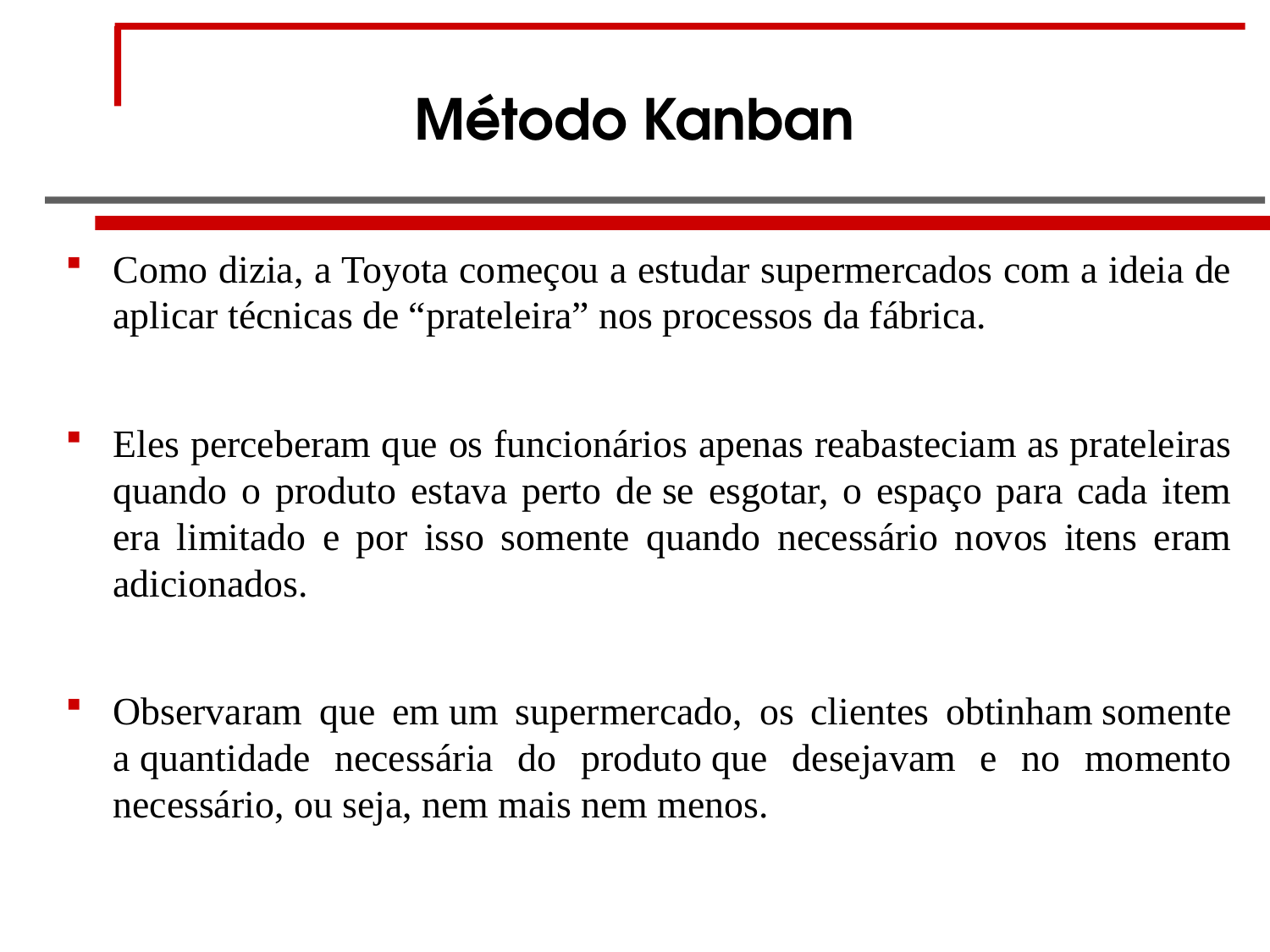

# Método Kanban
Como dizia, a Toyota começou a estudar supermercados com a ideia de aplicar técnicas de “prateleira” nos processos da fábrica.

Eles perceberam que os funcionários apenas reabasteciam as prateleiras quando o produto estava perto de se esgotar, o espaço para cada item era limitado e por isso somente quando necessário novos itens eram adicionados.

Observaram que em um supermercado, os clientes obtinham somente a quantidade necessária do produto que desejavam e no momento necessário, ou seja, nem mais nem menos.

Luciana Leal
3 / 61